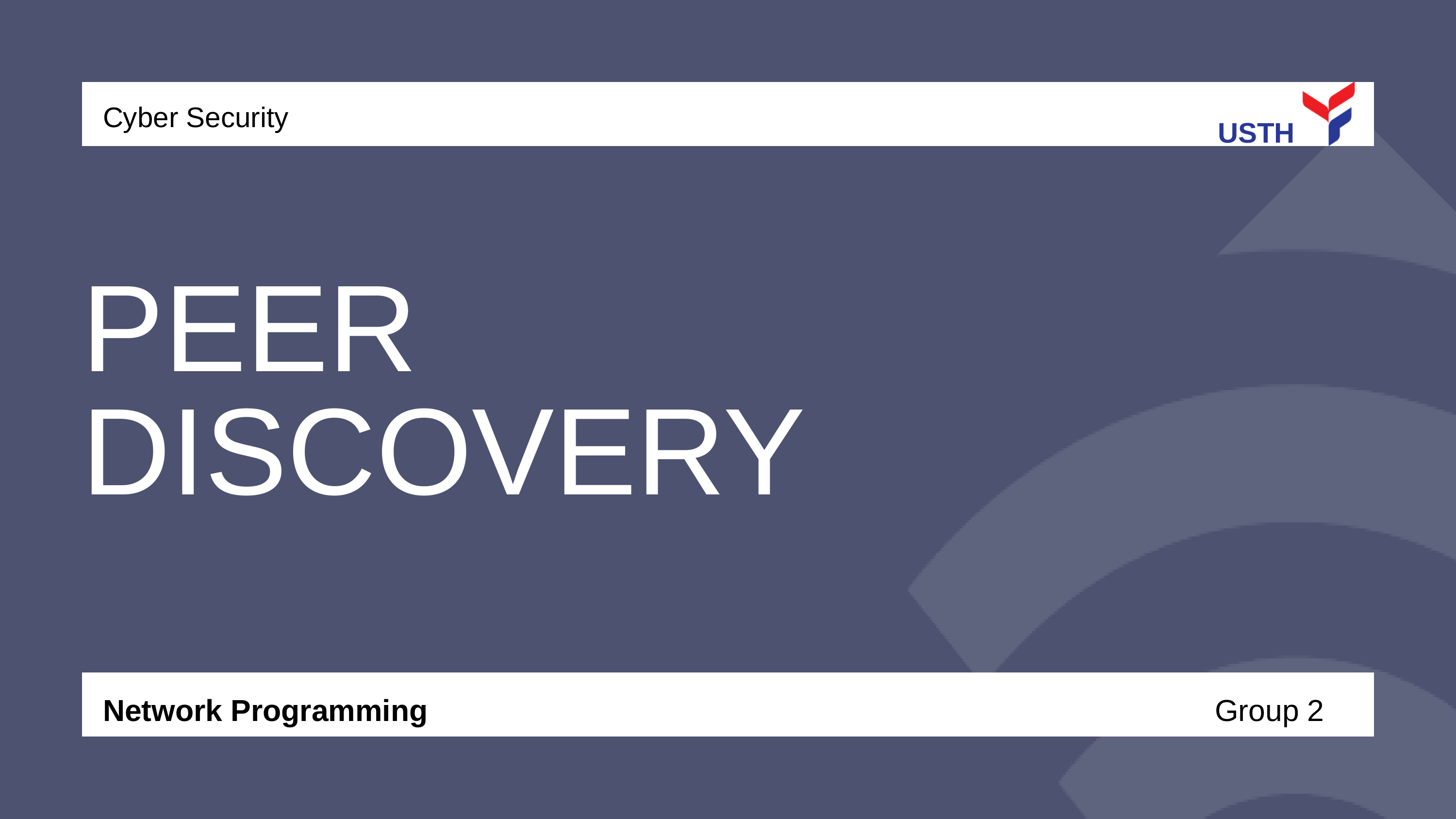

Cyber Security
USTH
PEER
DISCOVERY

Network Programming
Group 2